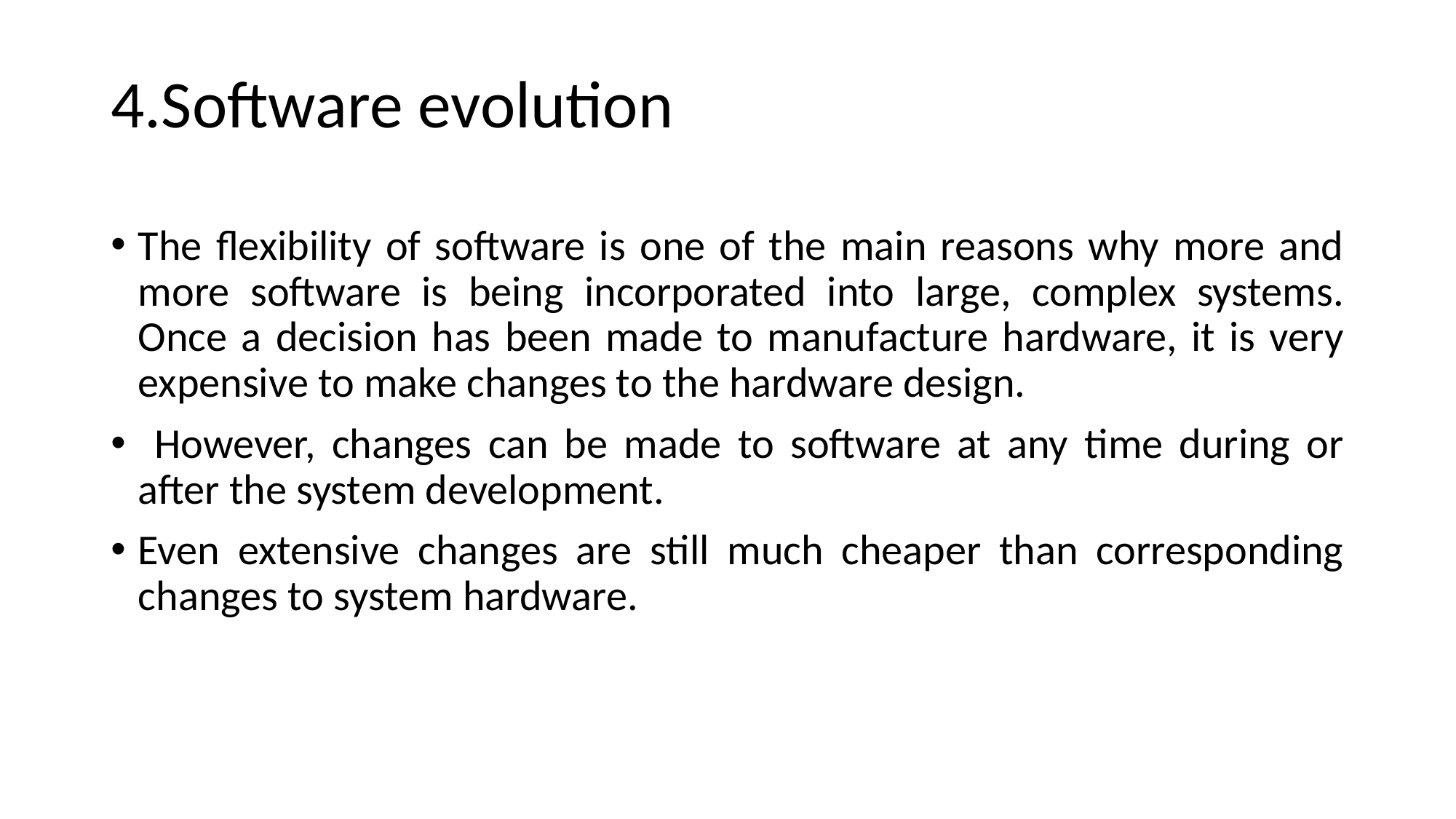

# 4.Software evolution
The flexibility of software is one of the main reasons why more and more software is being incorporated into large, complex systems. Once a decision has been made to manufacture hardware, it is very expensive to make changes to the hardware design.
 However, changes can be made to software at any time during or after the system development.
Even extensive changes are still much cheaper than corresponding changes to system hardware.